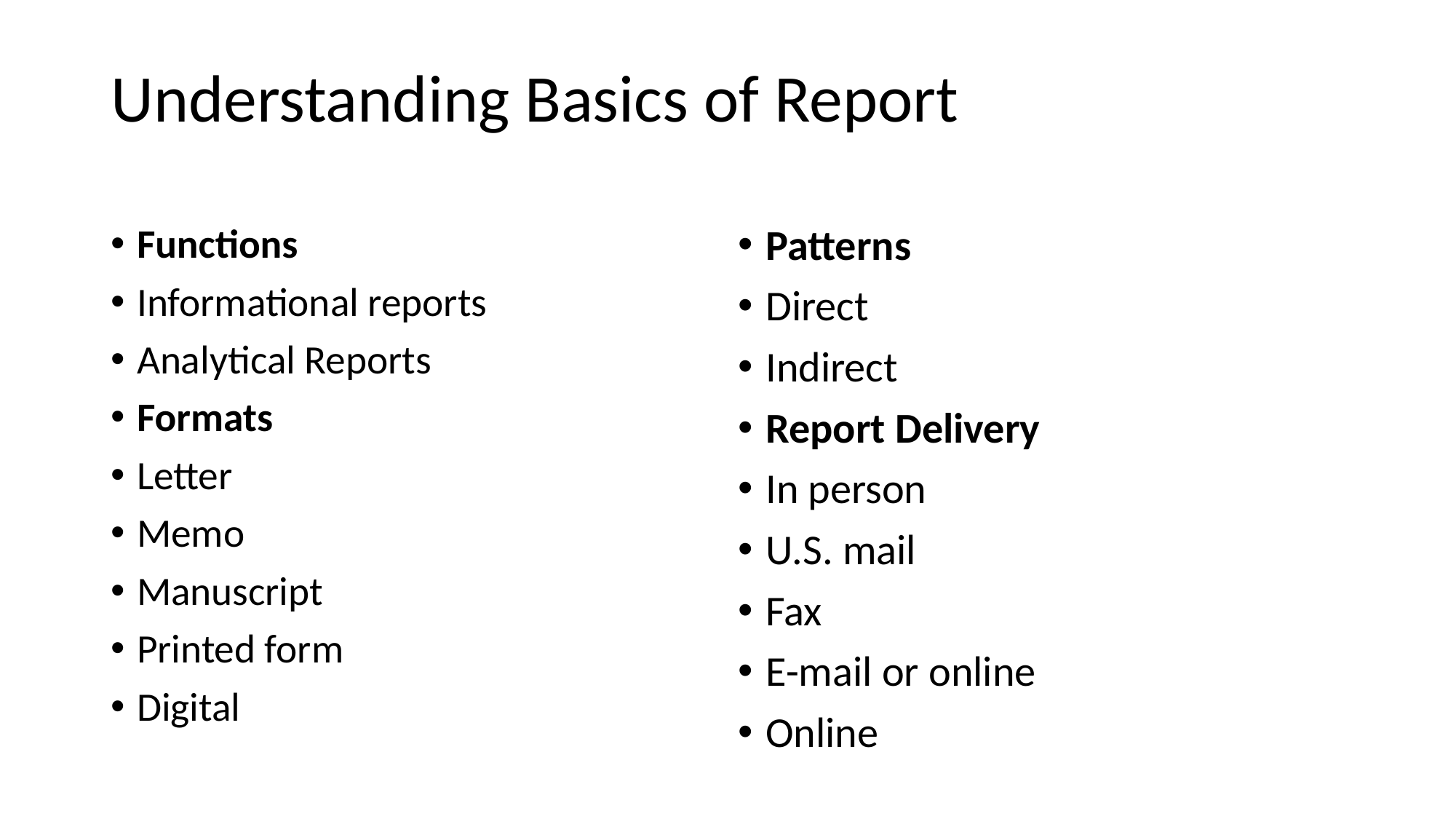

# Understanding Basics of Report
Functions
Informational reports
Analytical Reports
Formats
Letter
Memo
Manuscript
Printed form
Digital
Patterns
Direct
Indirect
Report Delivery
In person
U.S. mail
Fax
E-mail or online
Online